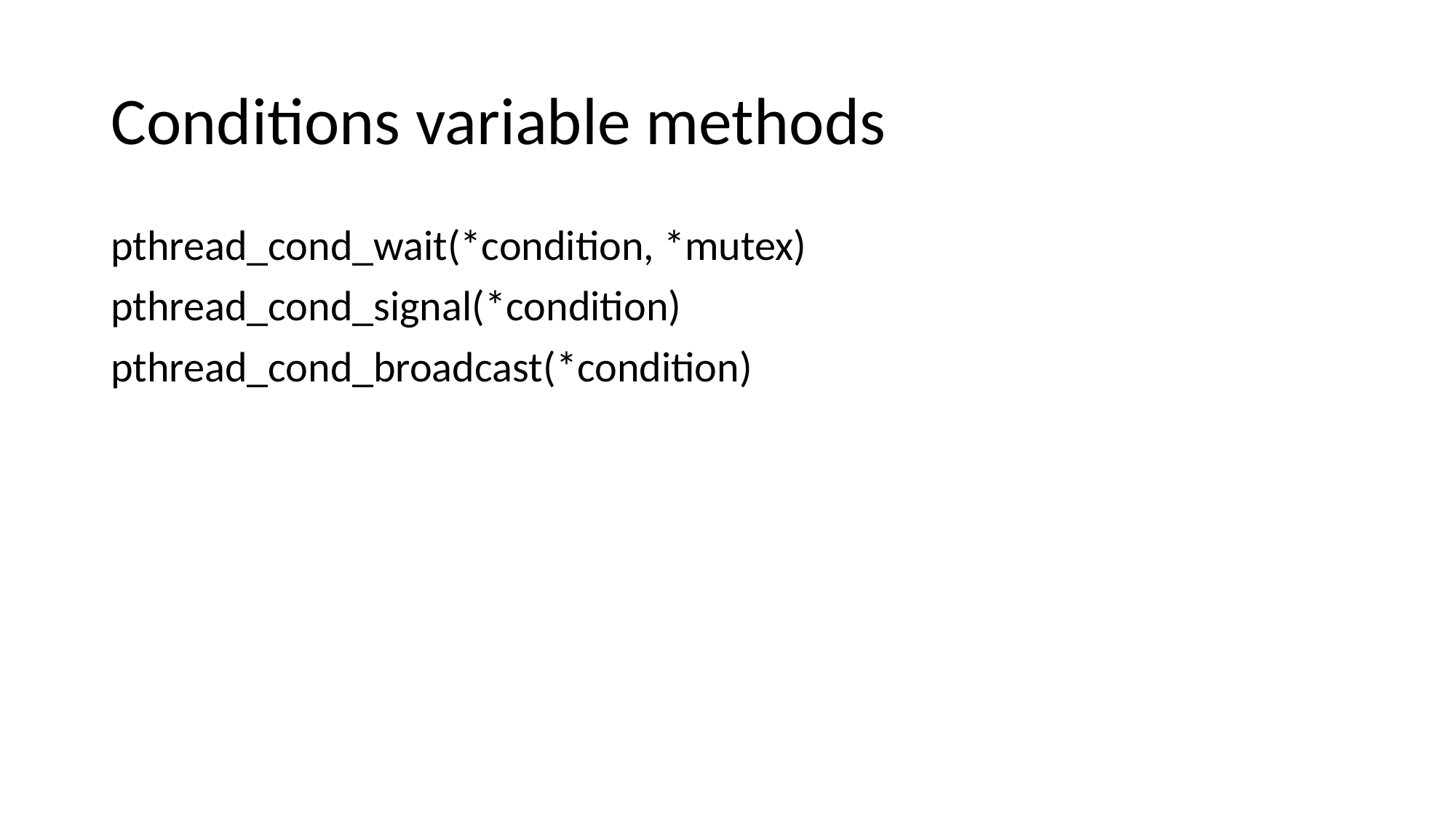

# Conditions variable methods
pthread_cond_wait(*condition, *mutex)
pthread_cond_signal(*condition)
pthread_cond_broadcast(*condition)